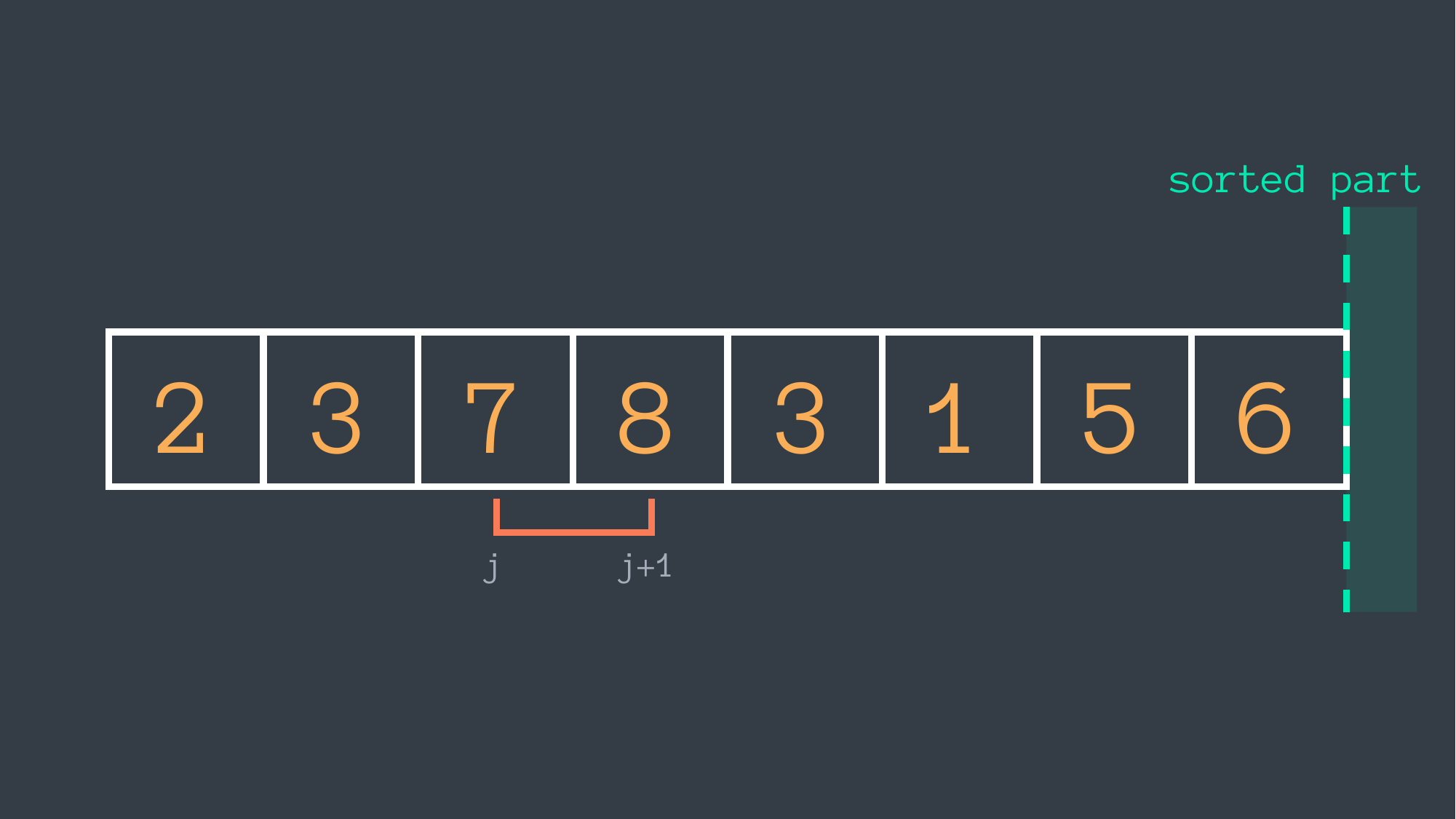

sorted part

2
3
7
8
3
1
5
6

j
j+1